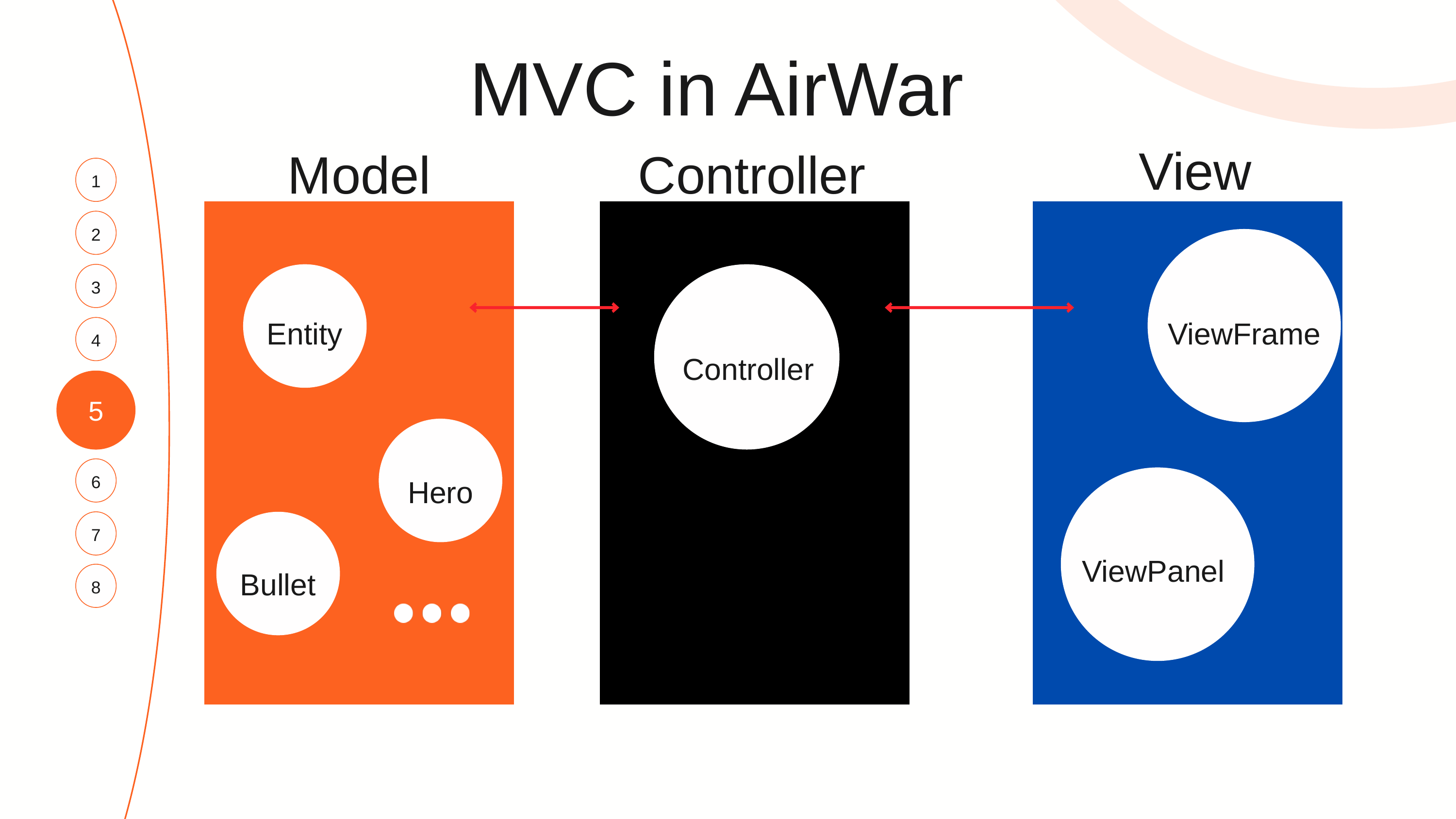

MVC in AirWar
View
Model
Controller

1

2

3

Entity
ViewFrame

4
Controller

5

6
Hero

7

ViewPanel
Bullet

8